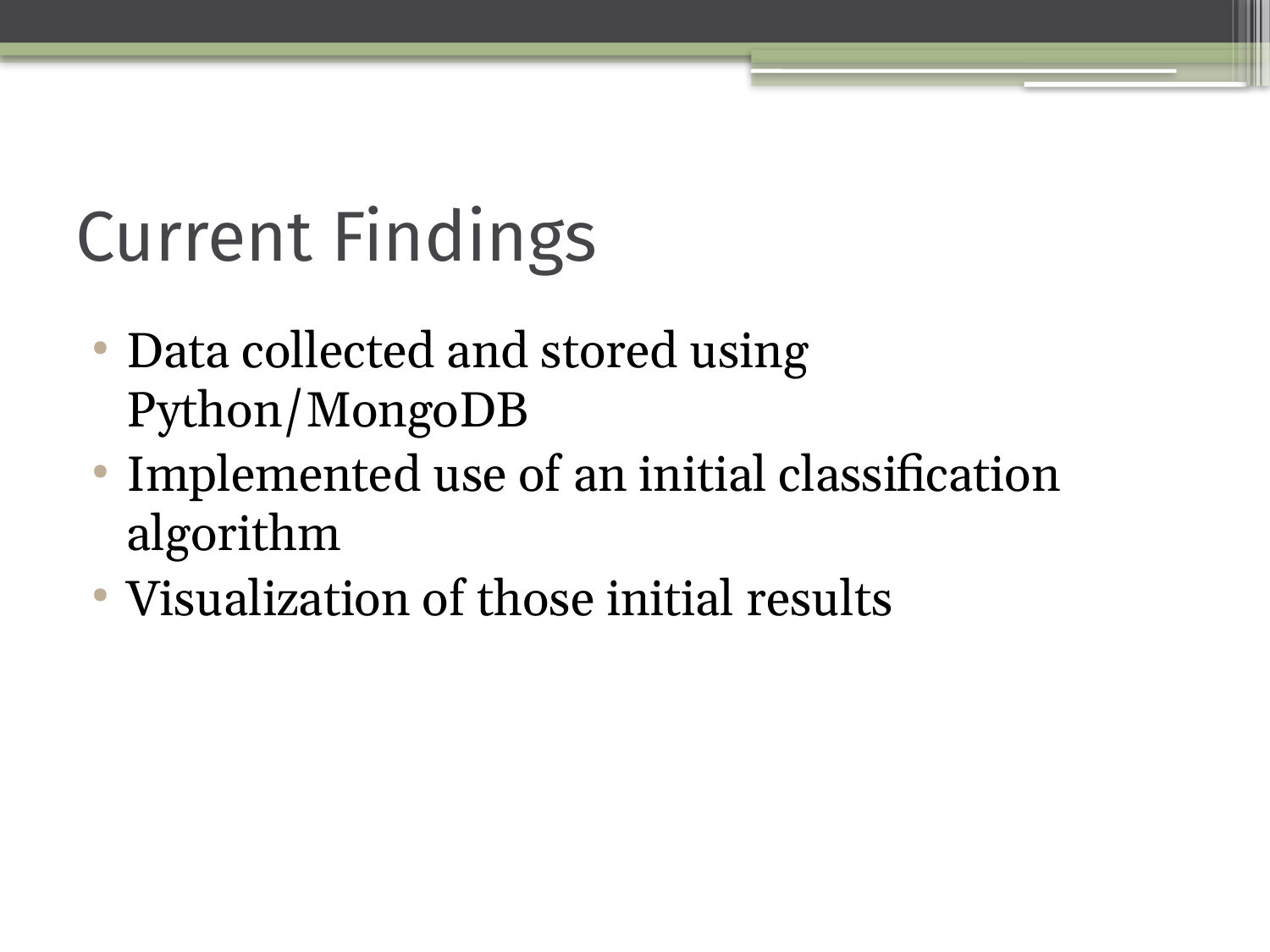

# Current Findings
Data collected and stored using Python/MongoDB
Implemented use of an initial classification algorithm
Visualization of those initial results